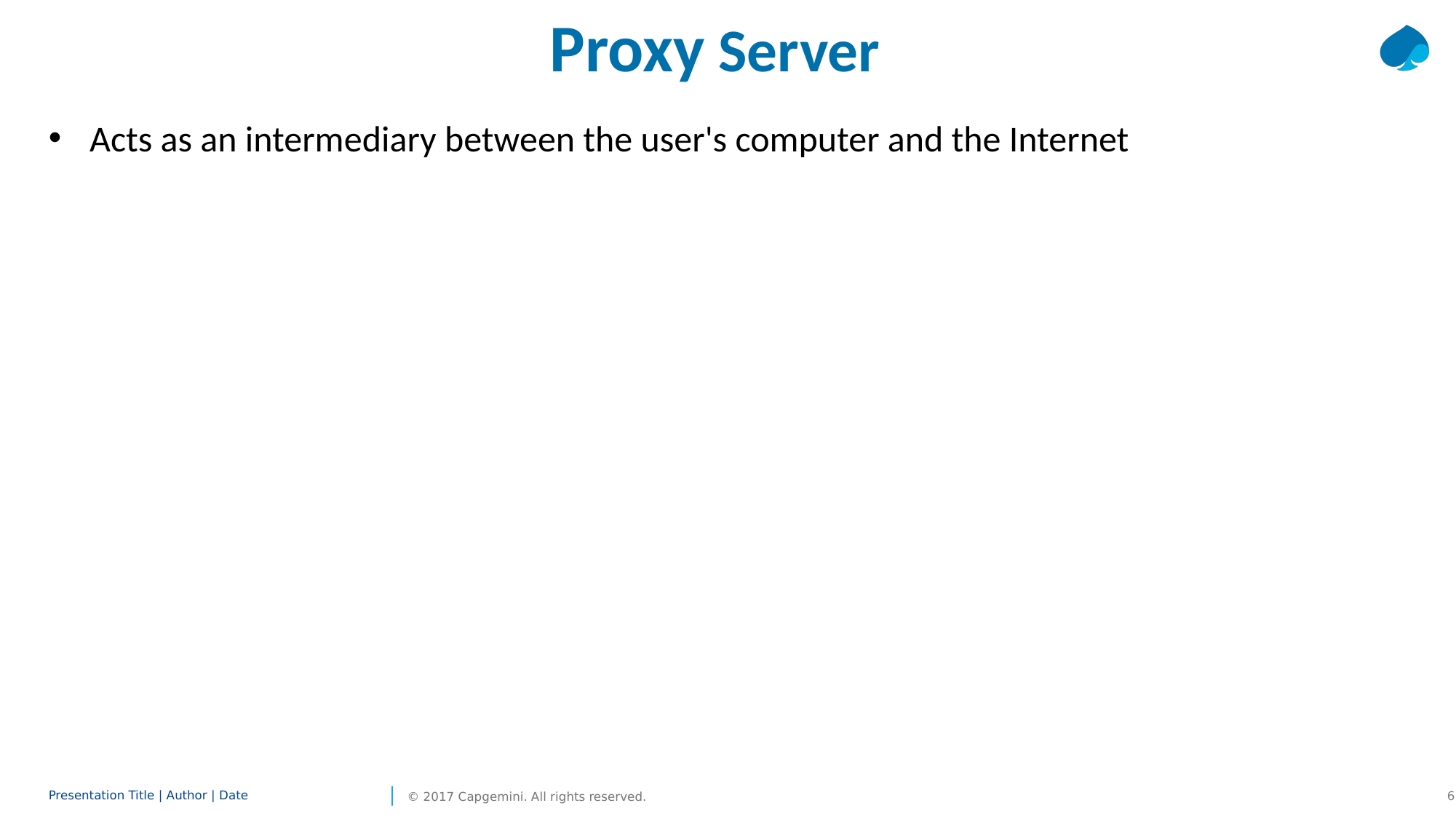

# Proxy Server
Acts as an intermediary between the user's computer and the Internet